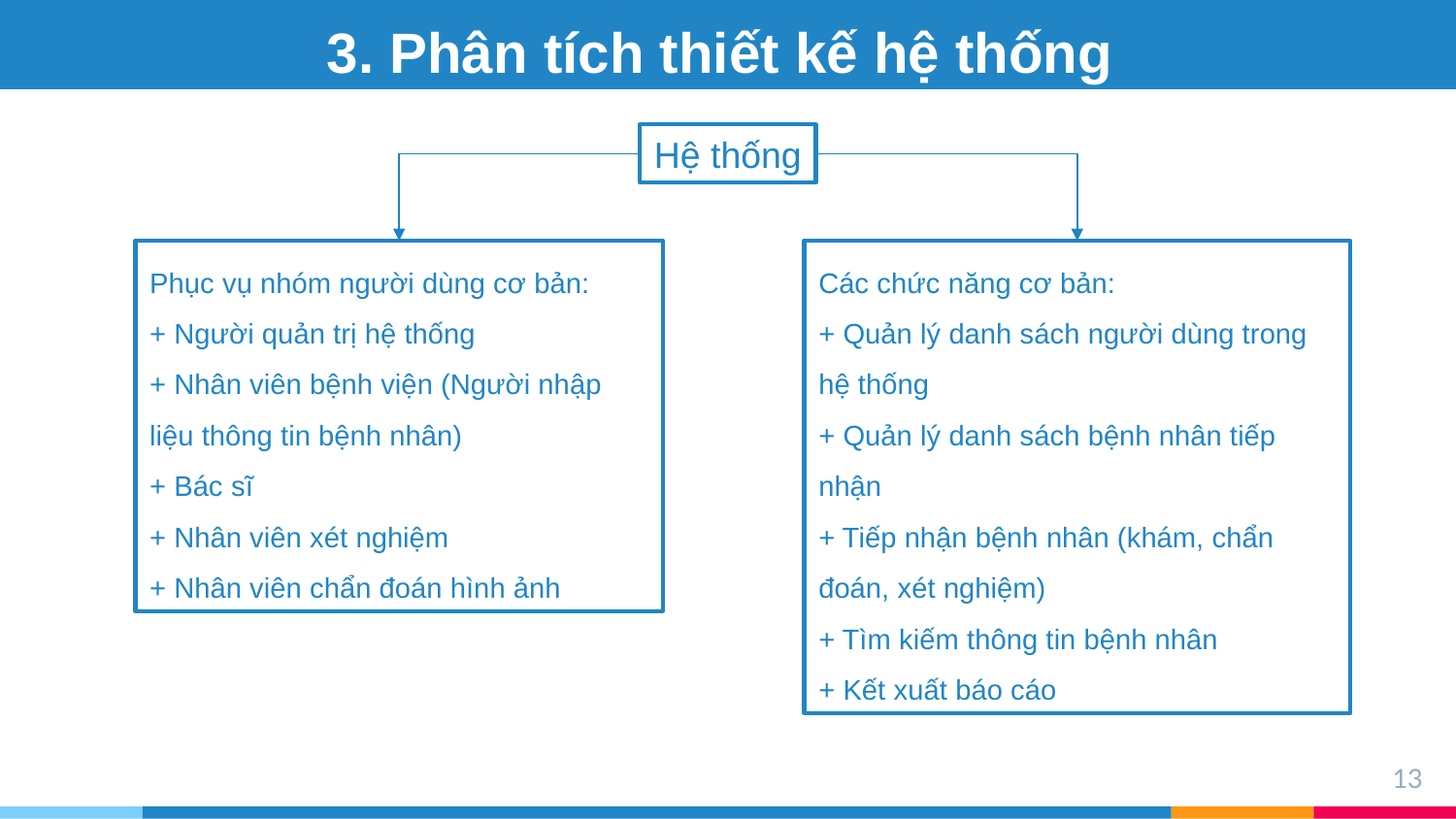

# 3. Phân tích thiết kế hệ thống
Hệ thống
Phục vụ nhóm người dùng cơ bản:
+ Người quản trị hệ thống
+ Nhân viên bệnh viện (Người nhập liệu thông tin bệnh nhân)
+ Bác sĩ
+ Nhân viên xét nghiệm
+ Nhân viên chẩn đoán hình ảnh
Các chức năng cơ bản:
+ Quản lý danh sách người dùng trong hệ thống
+ Quản lý danh sách bệnh nhân tiếp nhận
+ Tiếp nhận bệnh nhân (khám, chẩn đoán, xét nghiệm)
+ Tìm kiếm thông tin bệnh nhân
+ Kết xuất báo cáo
13